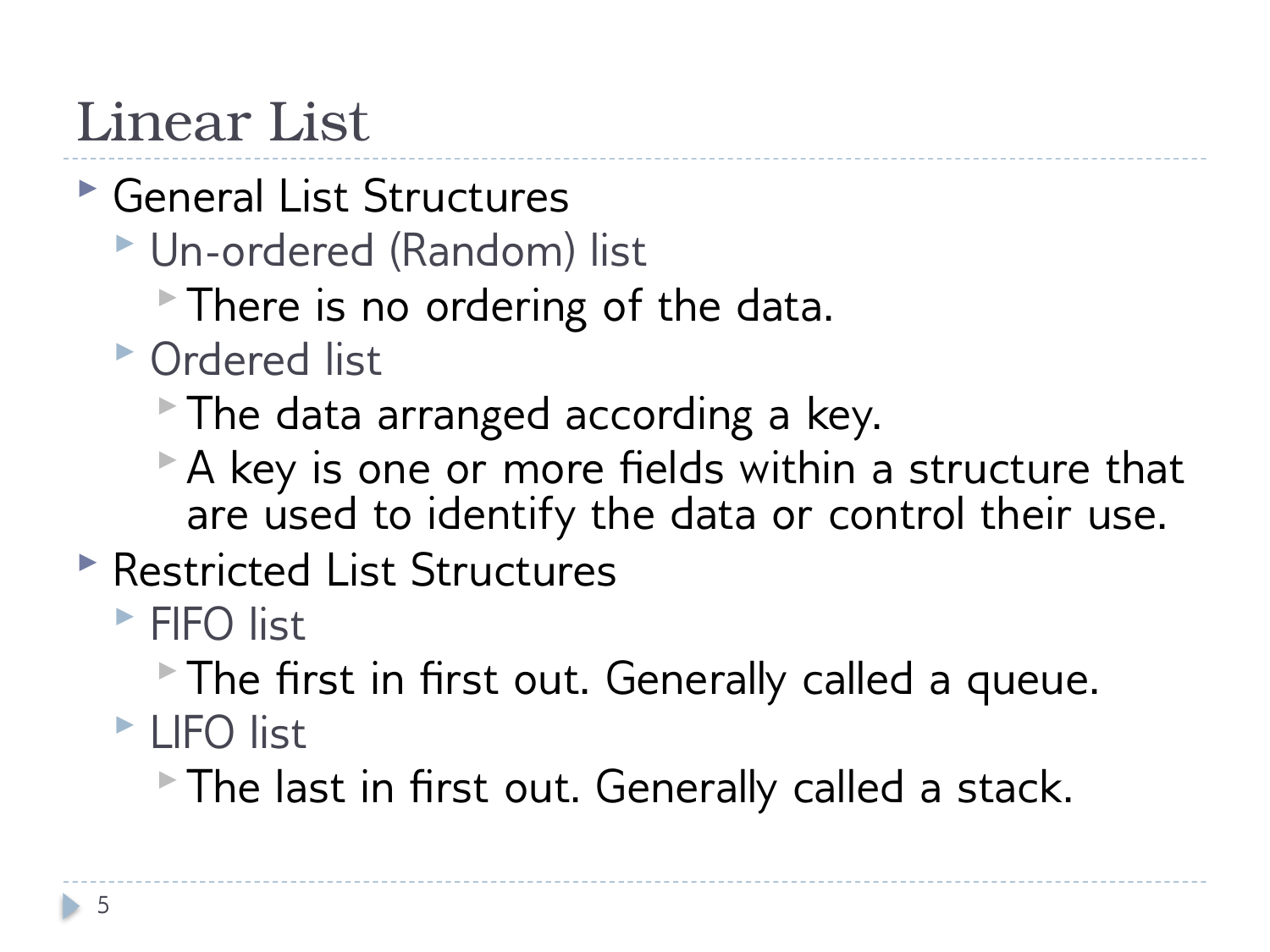

# Linear List
General List Structures
Un-ordered (Random) list
There is no ordering of the data.
Ordered list
The data arranged according a key.
A key is one or more fields within a structure that are used to identify the data or control their use.
Restricted List Structures
FIFO list
The first in first out. Generally called a queue.
LIFO list
The last in first out. Generally called a stack.

5